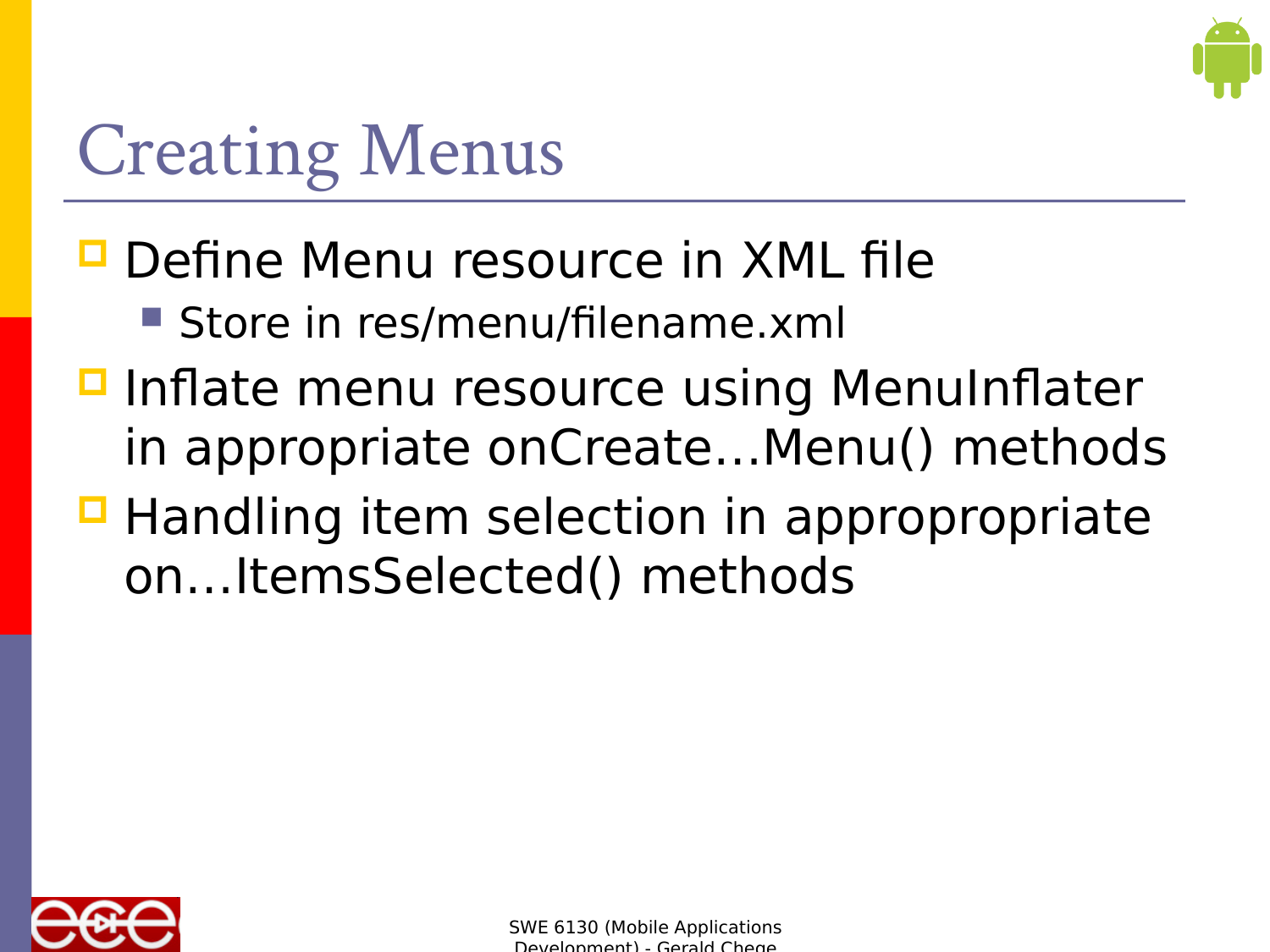

# Creating Menus
Define Menu resource in XML file
Store in res/menu/filename.xml
Inflate menu resource using MenuInflater in appropriate onCreate…Menu() methods
Handling item selection in appropropriate on…ItemsSelected() methods
SWE 6130 (Mobile Applications Development) - Gerald Chege